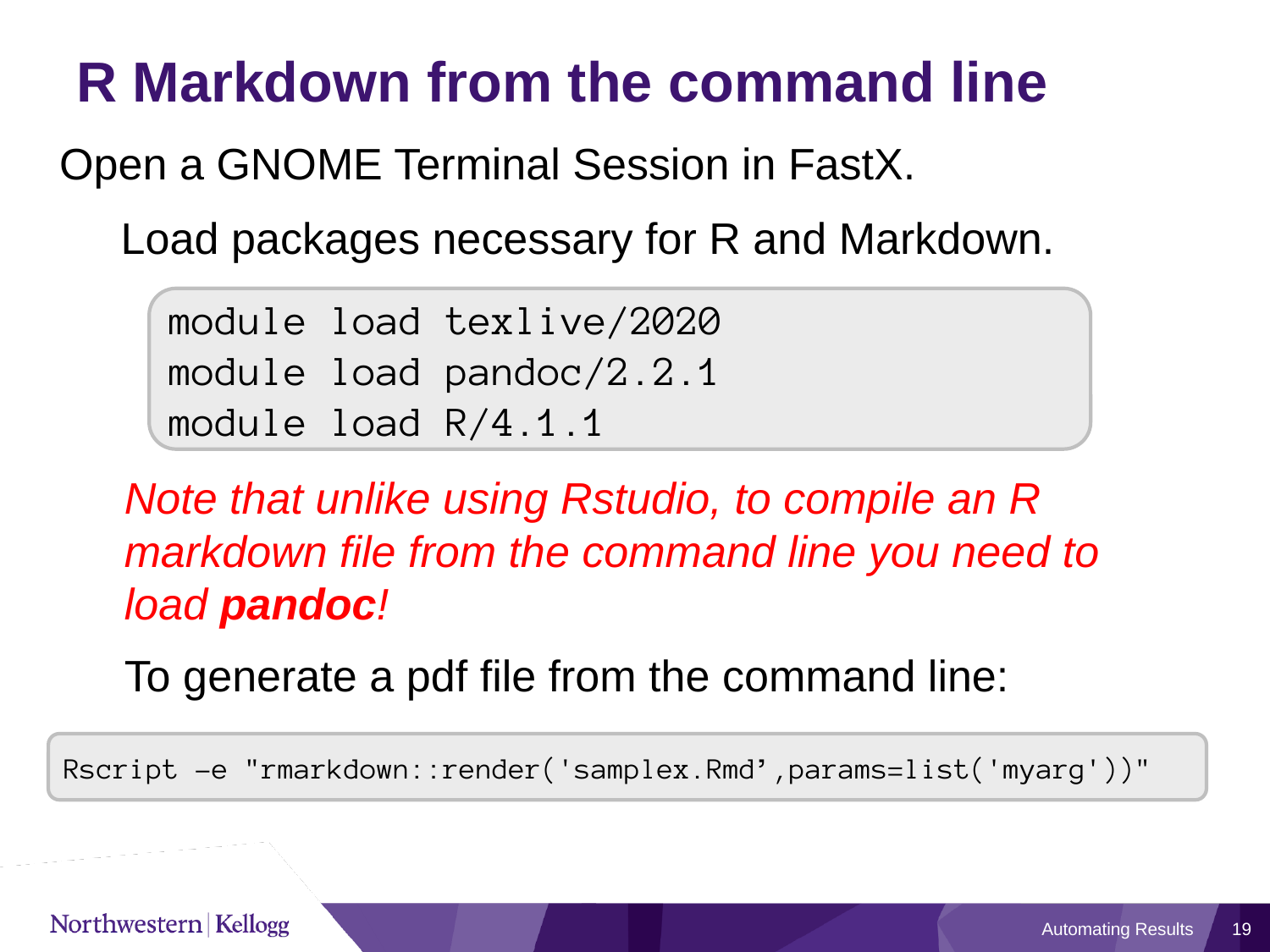

# R Markdown from the command line
Open a GNOME Terminal Session in FastX.

     Load packages necessary for R and Markdown.

module load texlive/2020
module load pandoc/2.2.1
module load R/4.1.1
Note that unlike using Rstudio, to compile an R markdown file from the command line you need to load pandoc!
To generate a pdf file from the command line:
Rscript -e "rmarkdown::render('samplex.Rmd’,params=list('myarg'))"
Automating Results
19